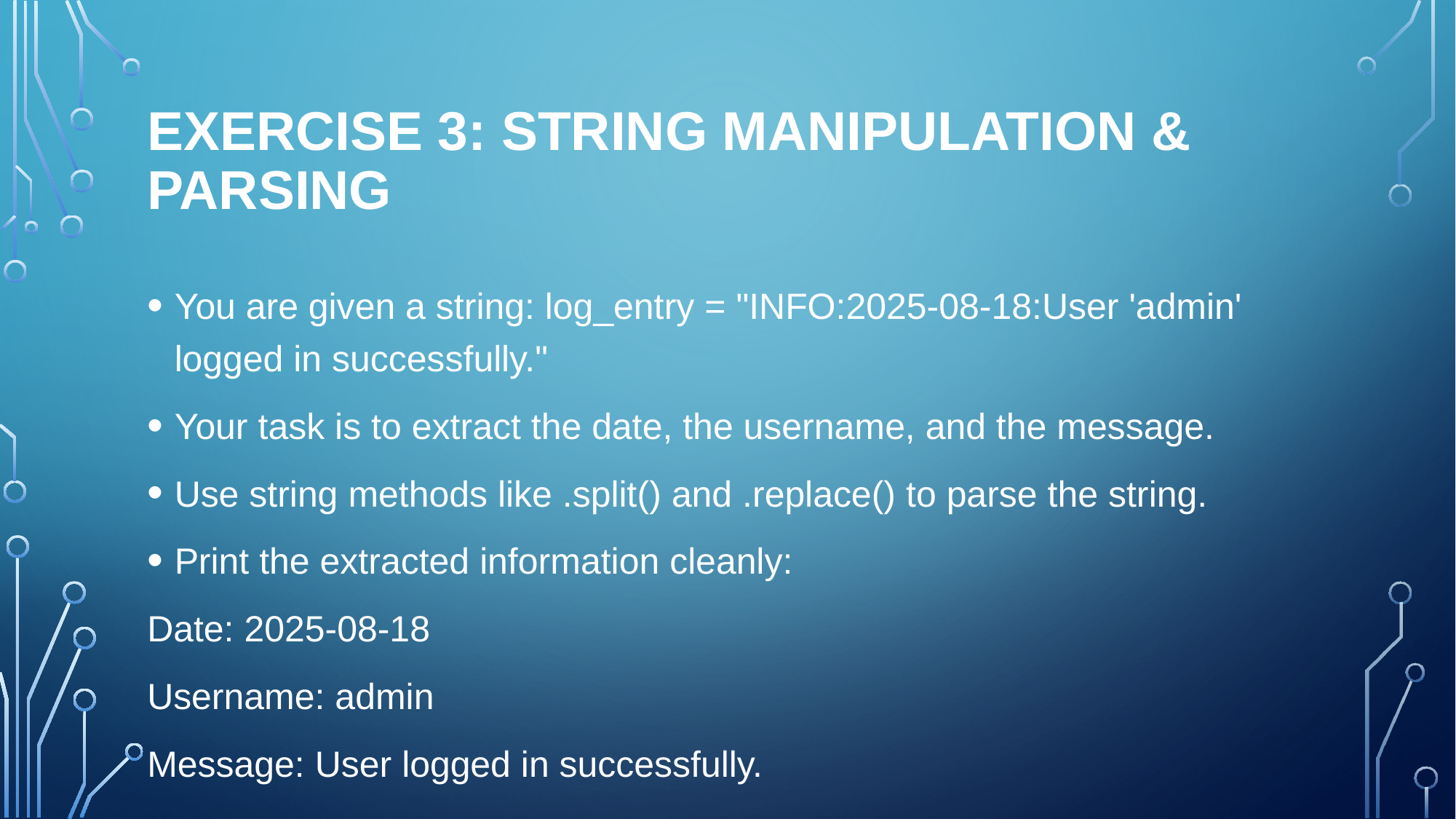

# Exercise 3: String Manipulation & Parsing
You are given a string: log_entry = "INFO:2025-08-18:User 'admin' logged in successfully."
Your task is to extract the date, the username, and the message.
Use string methods like .split() and .replace() to parse the string.
Print the extracted information cleanly:
Date: 2025-08-18
Username: admin
Message: User logged in successfully.